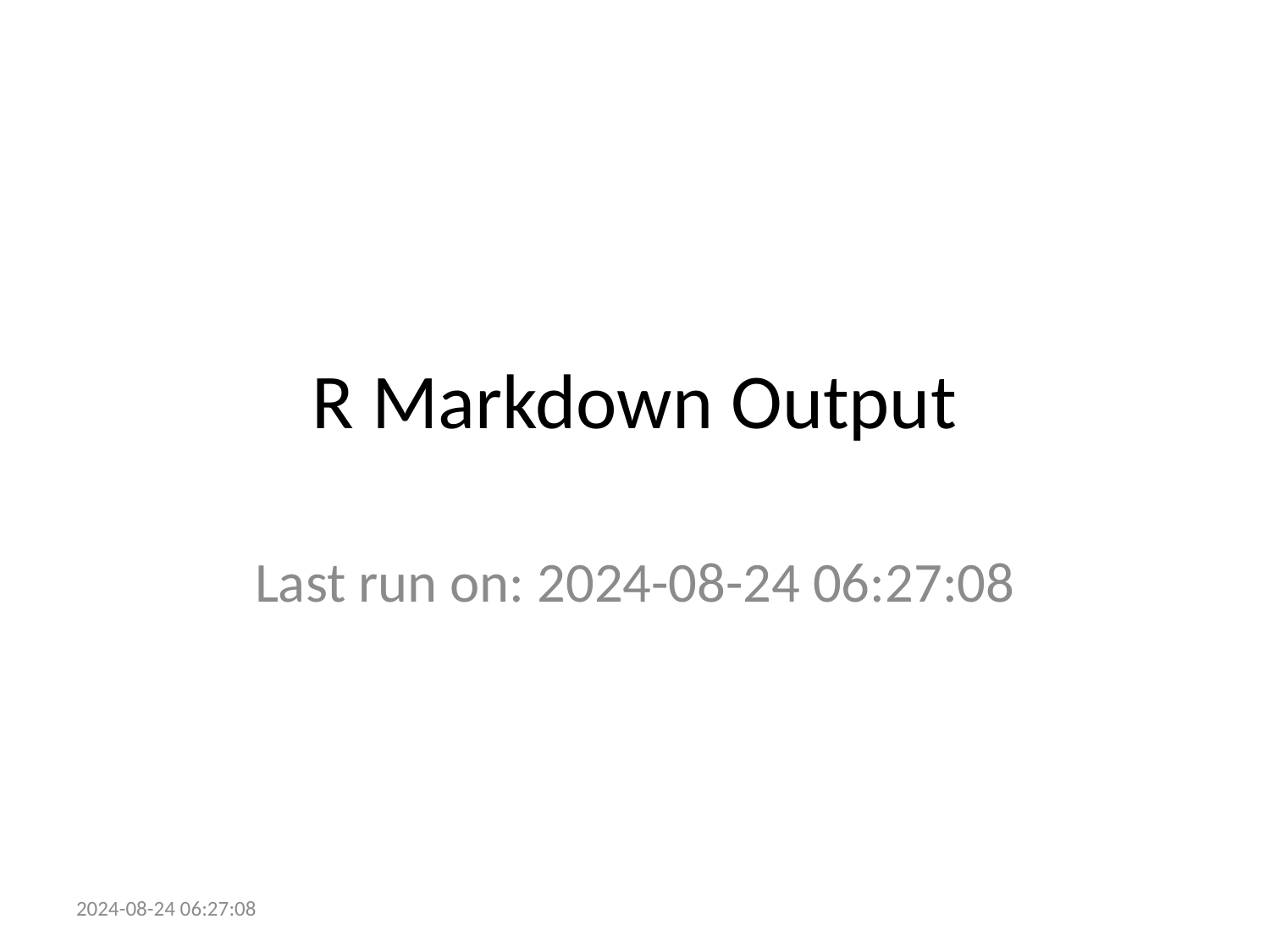

# R Markdown Output
Last run on: 2024-08-24 06:27:08
2024-08-24 06:27:08